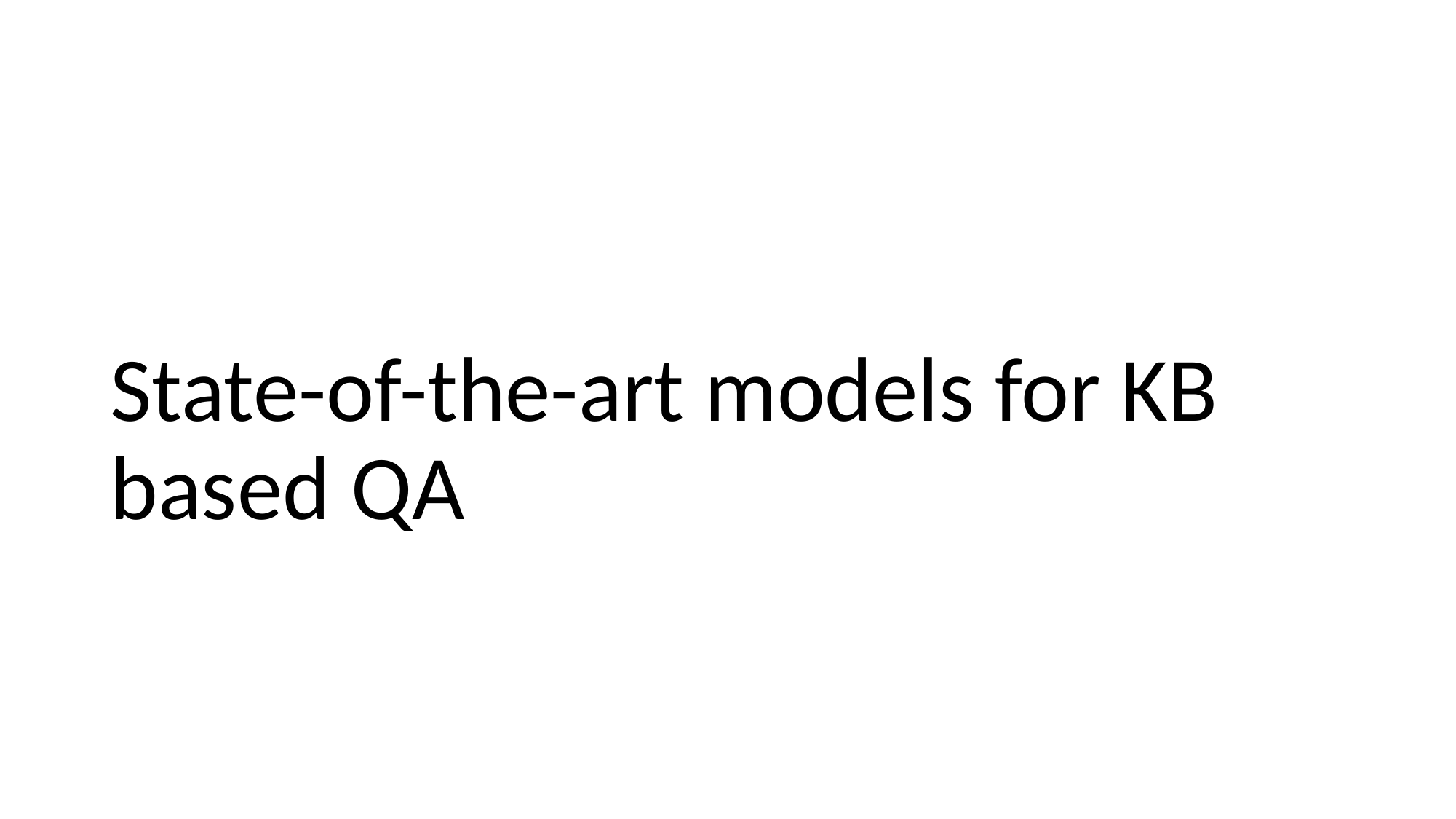

# State-of-the-art models for KB based QA